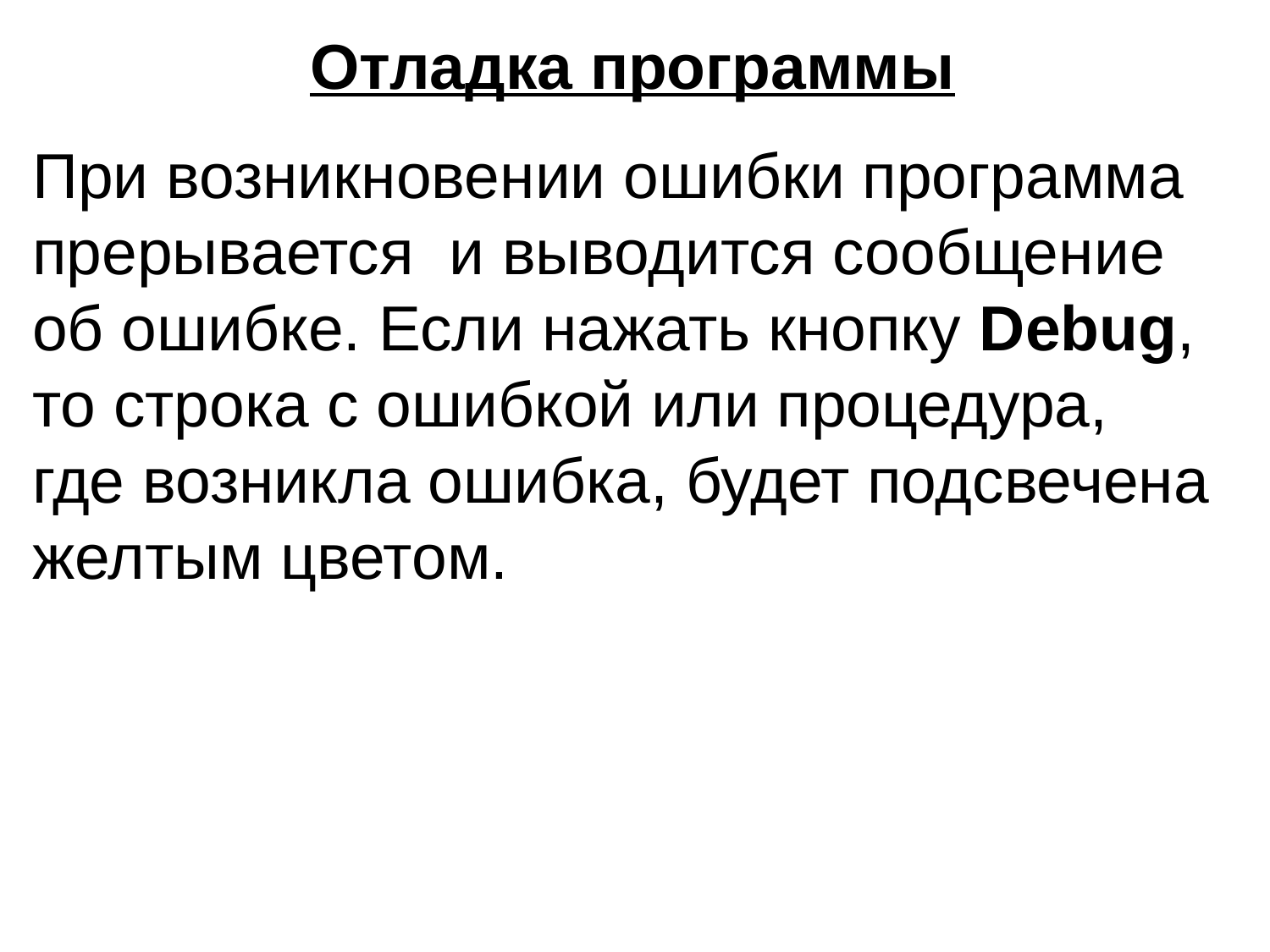

Отладка программы
При возникновении ошибки программа прерывается  и выводится сообщение об ошибке. Если нажать кнопку Debug, то строка с ошибкой или процедура, где возникла ошибка, будет подсвечена желтым цветом.